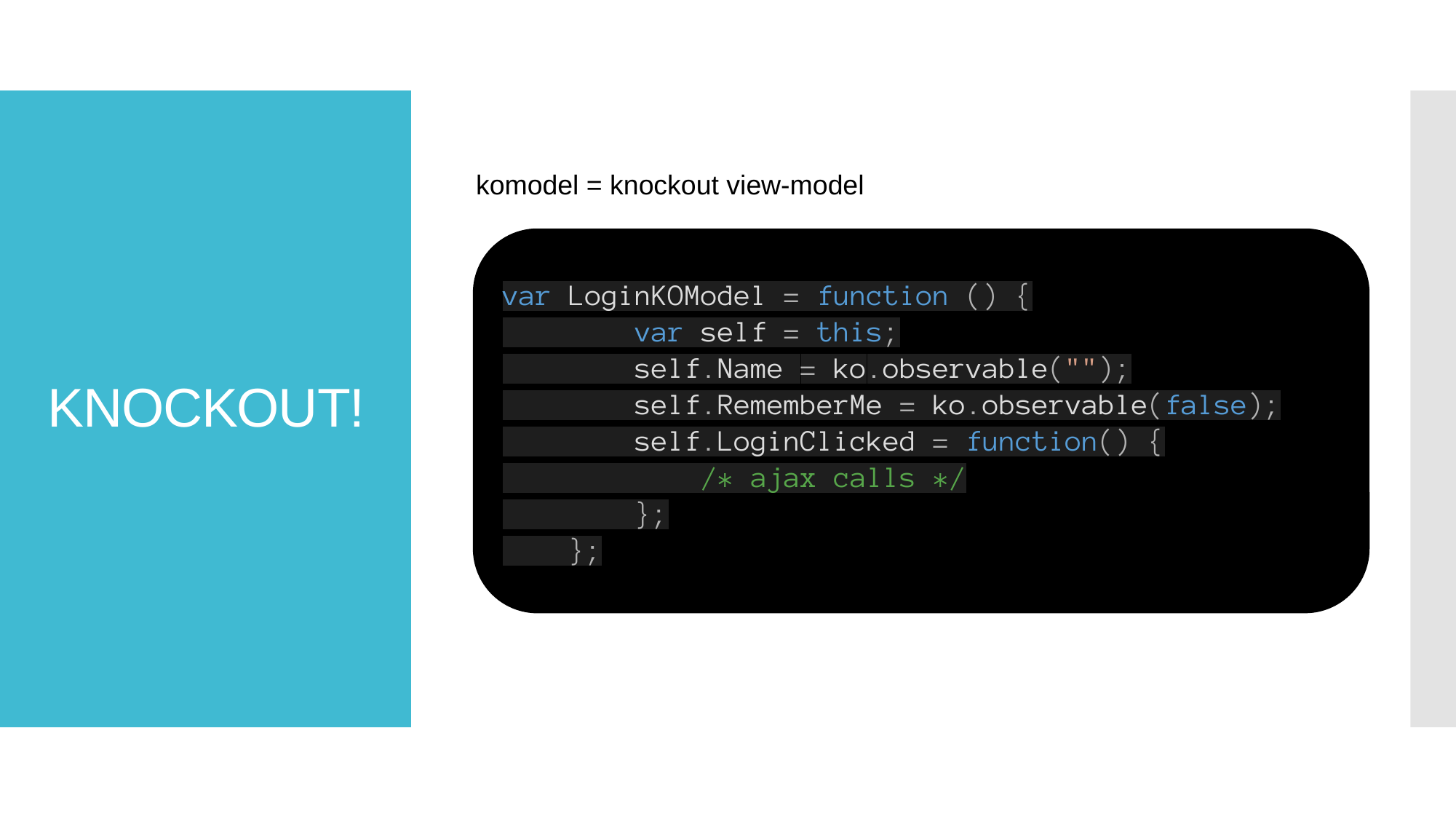

komodel = knockout view-model
# KNOCKOUT!
var LoginKOModel = function () {
        var self = this;
        self.Name = ko.observable("");
        self.RememberMe = ko.observable(false);
        self.LoginClicked = function() {
            /* ajax calls */
        };
    };